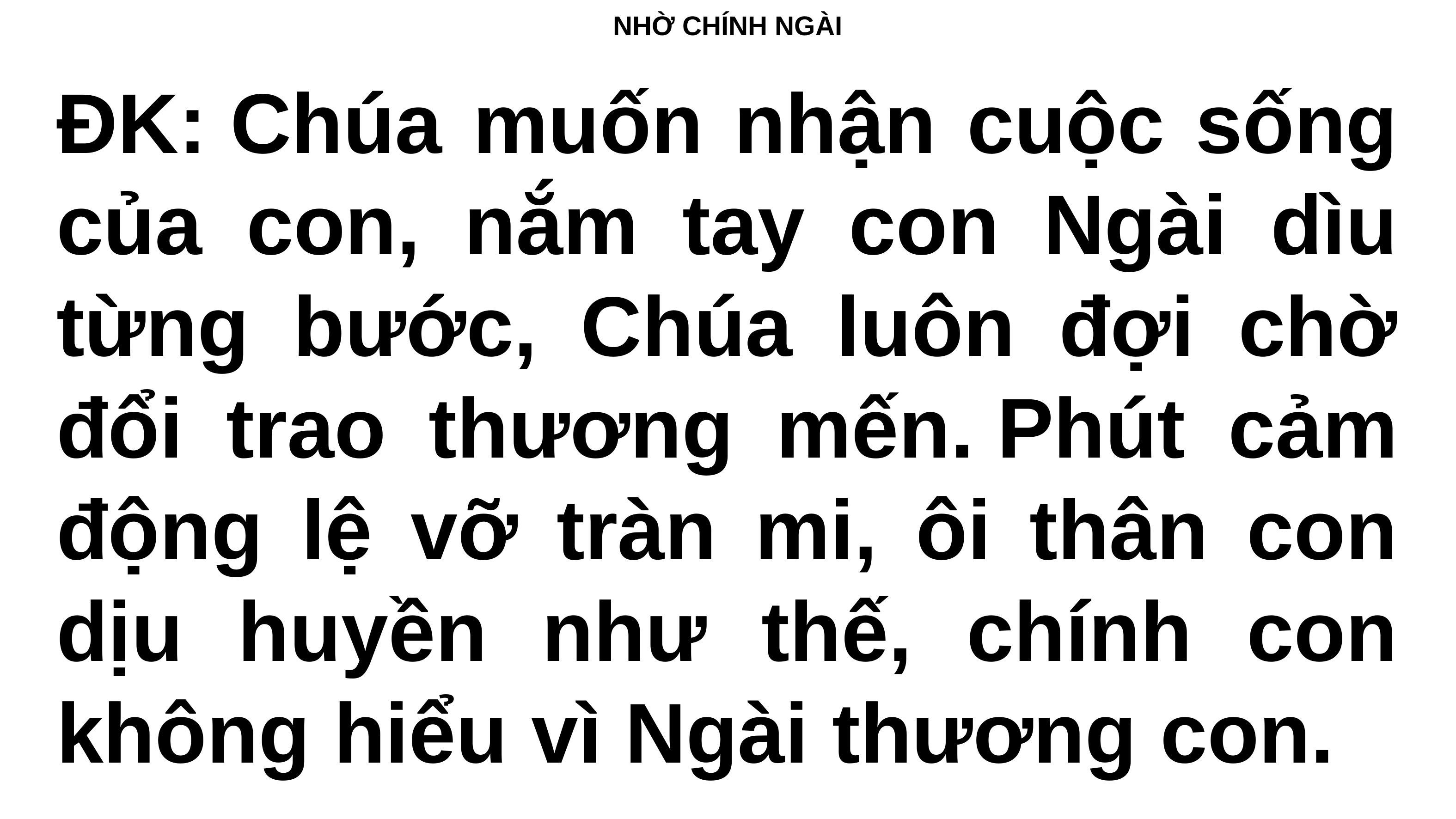

NHỜ CHÍNH NGÀI
ĐK: Chúa muốn nhận cuộc sống của con, nắm tay con Ngài dìu từng bước, Chúa luôn đợi chờ đổi trao thương mến. Phút cảm động lệ vỡ tràn mi, ôi thân con dịu huyền như thế, chính con không hiểu vì Ngài thương con.